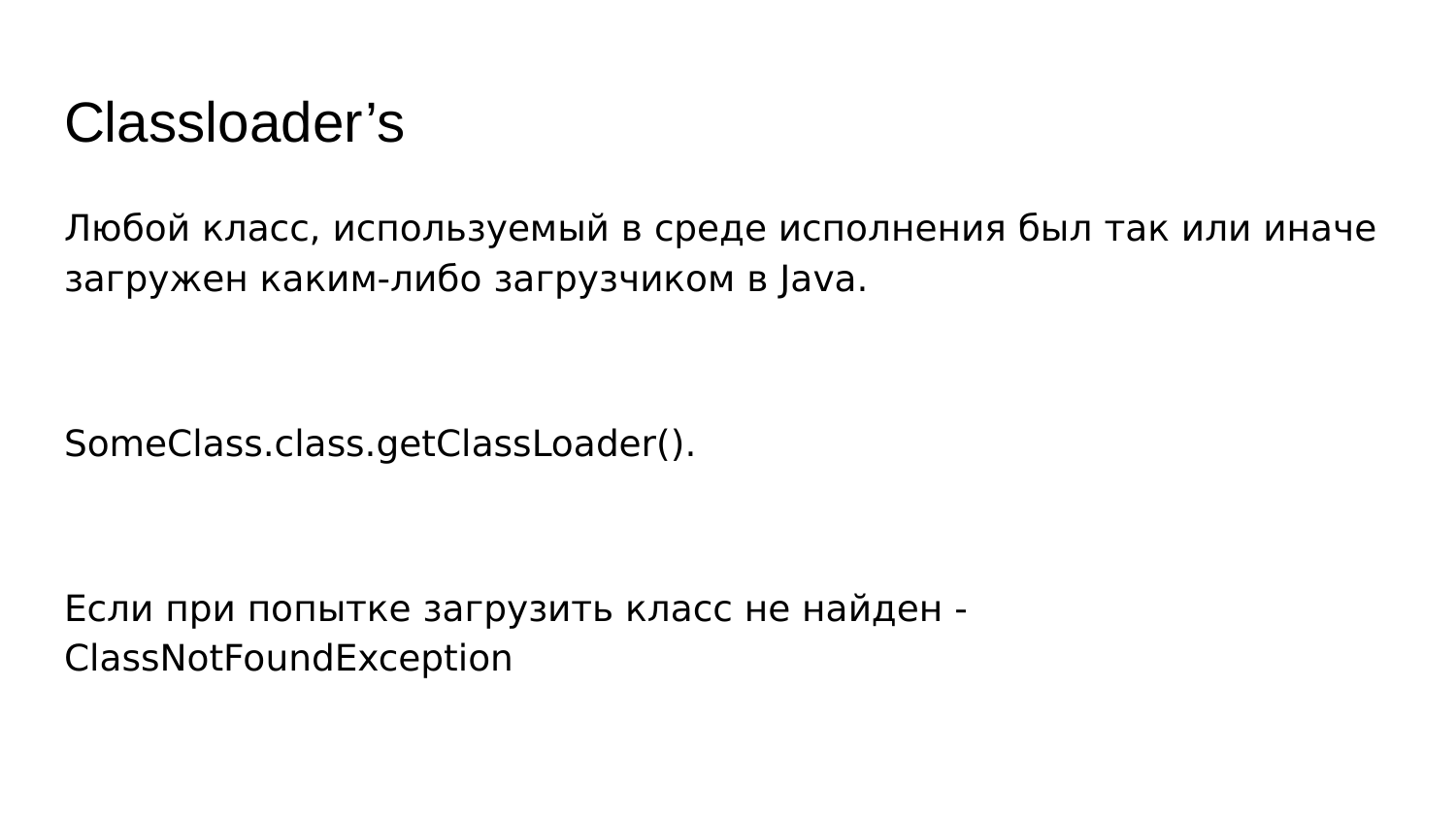

# Classloader’s
Любой класс, используемый в среде исполнения был так или иначе загружен каким-либо загрузчиком в Java.

SomeClass.class.getClassLoader().

Если при попытке загрузить класс не найден - ClassNotFoundException